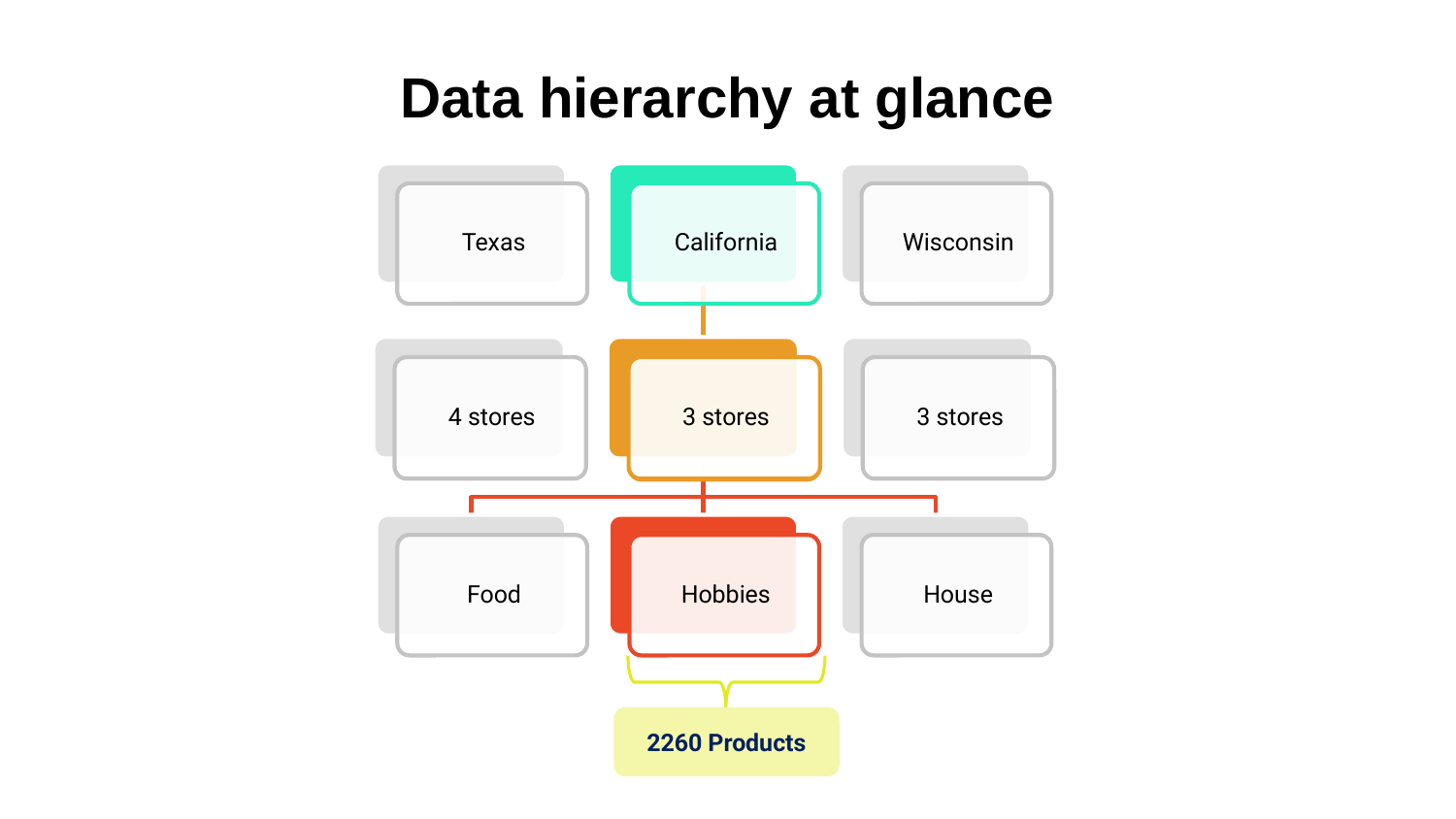

Data hierarchy at glance
Texas
California
3 stores
Food
Hobbies
House
Wisconsin
4 stores
3 stores
3 stores

2260 Products